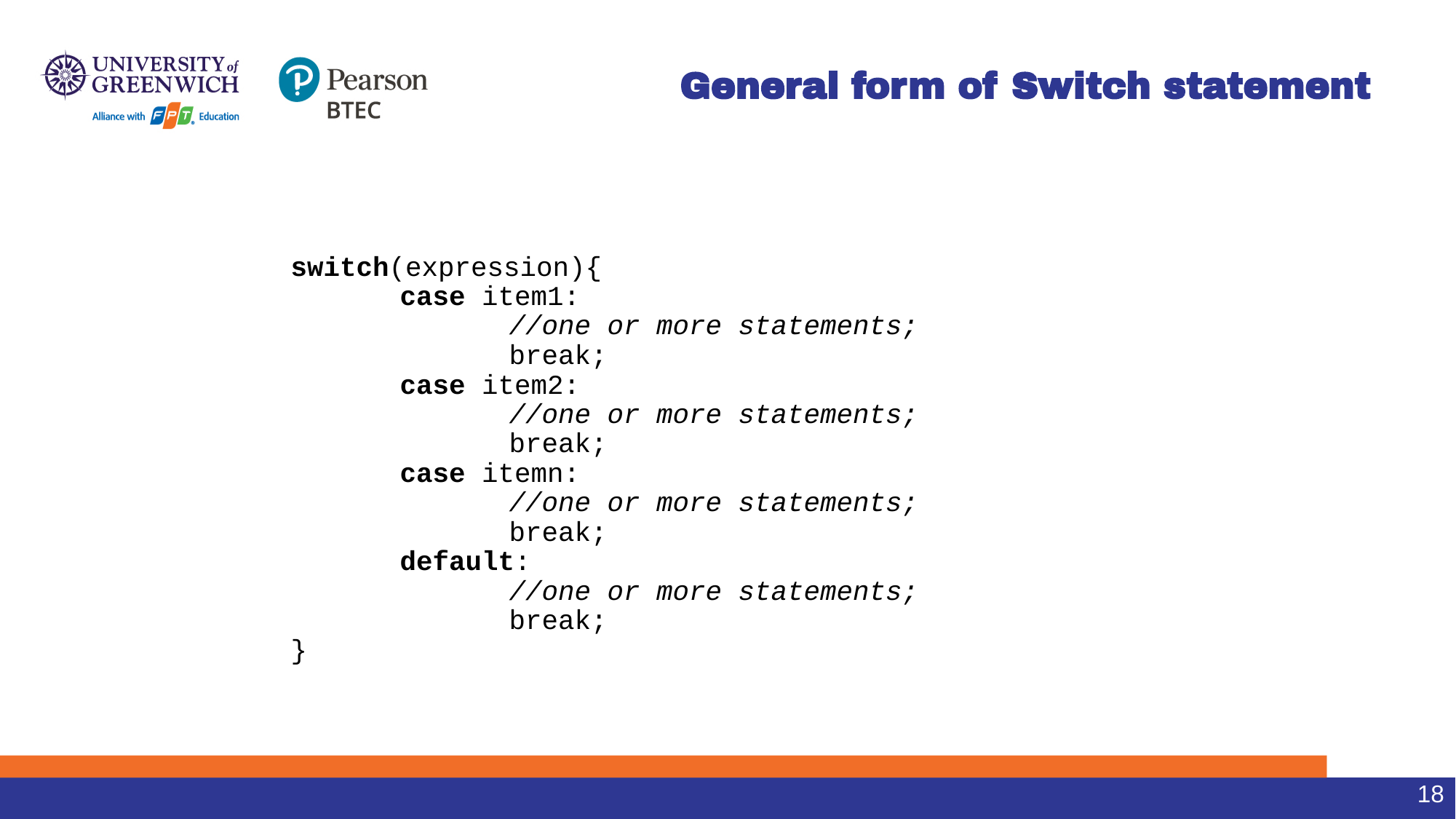

# General form of Switch statement

switch(expression){
	case item1:
		//one or more statements;
		break;
	case item2:
		//one or more statements;
		break;
	case itemn:
		//one or more statements;
		break;
	default:
		//one or more statements;
		break;
}
18